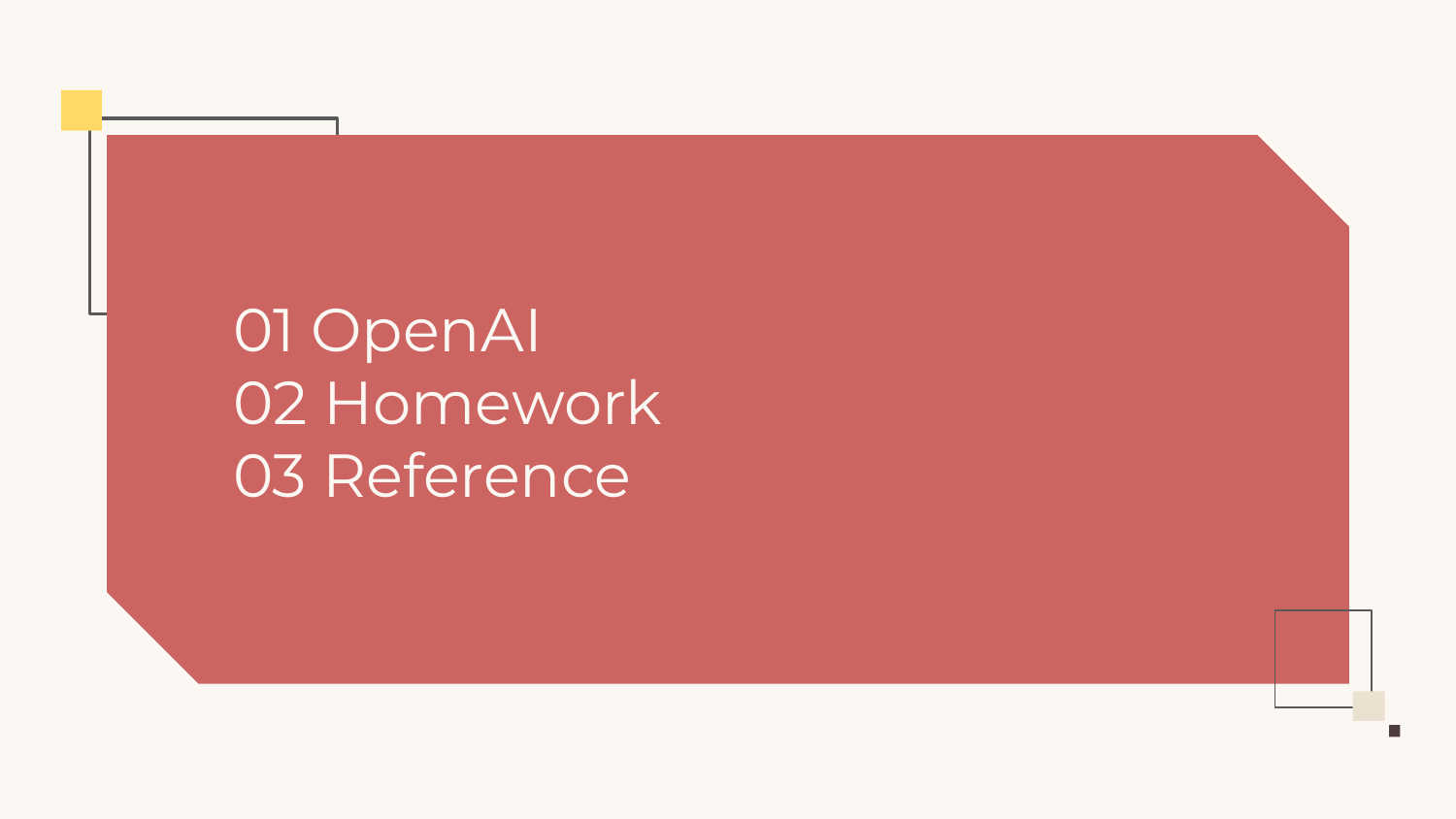

# 01 OpenAI 02 Homework 03 Reference